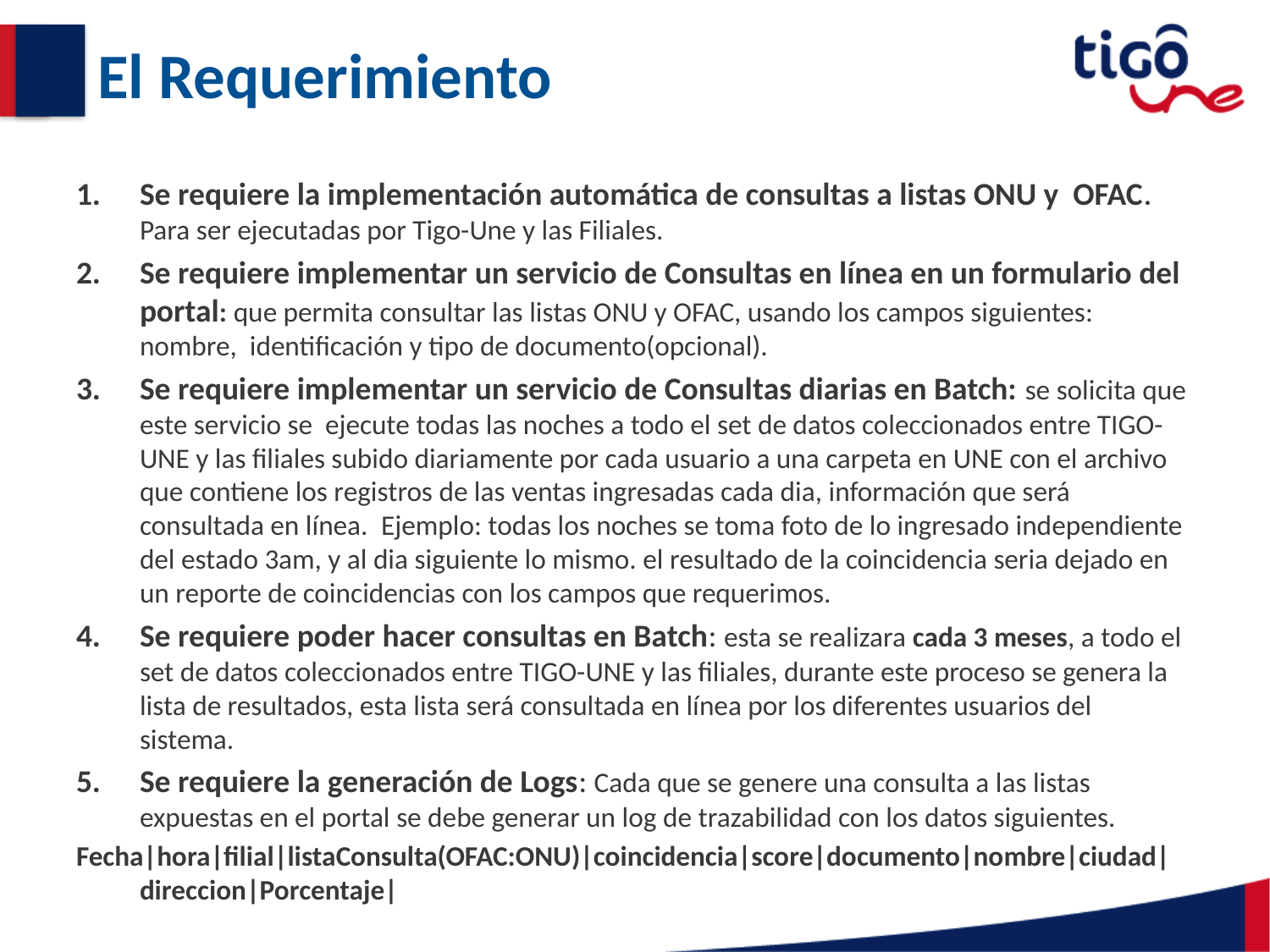

# El Requerimiento
Se requiere la implementación automática de consultas a listas ONU y  OFAC. Para ser ejecutadas por Tigo-Une y las Filiales.
Se requiere implementar un servicio de Consultas en línea en un formulario del portal: que permita consultar las listas ONU y OFAC, usando los campos siguientes: nombre,  identificación y tipo de documento(opcional).
Se requiere implementar un servicio de Consultas diarias en Batch: se solicita que este servicio se  ejecute todas las noches a todo el set de datos coleccionados entre TIGO-UNE y las filiales subido diariamente por cada usuario a una carpeta en UNE con el archivo que contiene los registros de las ventas ingresadas cada dia, información que será consultada en línea.  Ejemplo: todas los noches se toma foto de lo ingresado independiente del estado 3am, y al dia siguiente lo mismo. el resultado de la coincidencia seria dejado en un reporte de coincidencias con los campos que requerimos.
Se requiere poder hacer consultas en Batch: esta se realizara cada 3 meses, a todo el set de datos coleccionados entre TIGO-UNE y las filiales, durante este proceso se genera la lista de resultados, esta lista será consultada en línea por los diferentes usuarios del sistema.
Se requiere la generación de Logs: Cada que se genere una consulta a las listas expuestas en el portal se debe generar un log de trazabilidad con los datos siguientes.
Fecha|hora|filial|listaConsulta(OFAC:ONU)|coincidencia|score|documento|nombre|ciudad|direccion|Porcentaje|